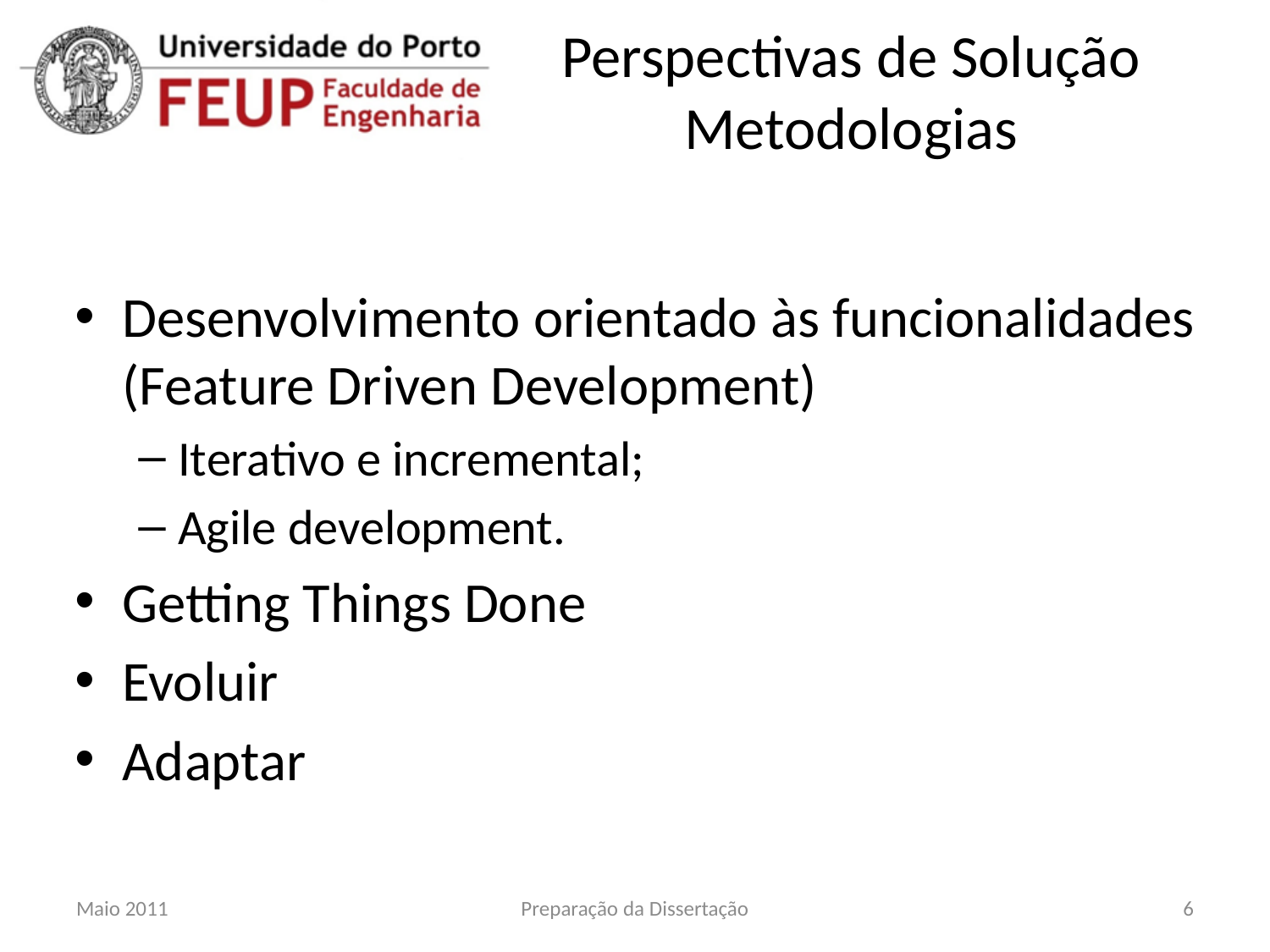

# Perspectivas de Solução Metodologias
Desenvolvimento orientado às funcionalidades (Feature Driven Development)
Iterativo e incremental;
Agile development.
Getting Things Done
Evoluir
Adaptar
Maio 2011
Preparação da Dissertação
6